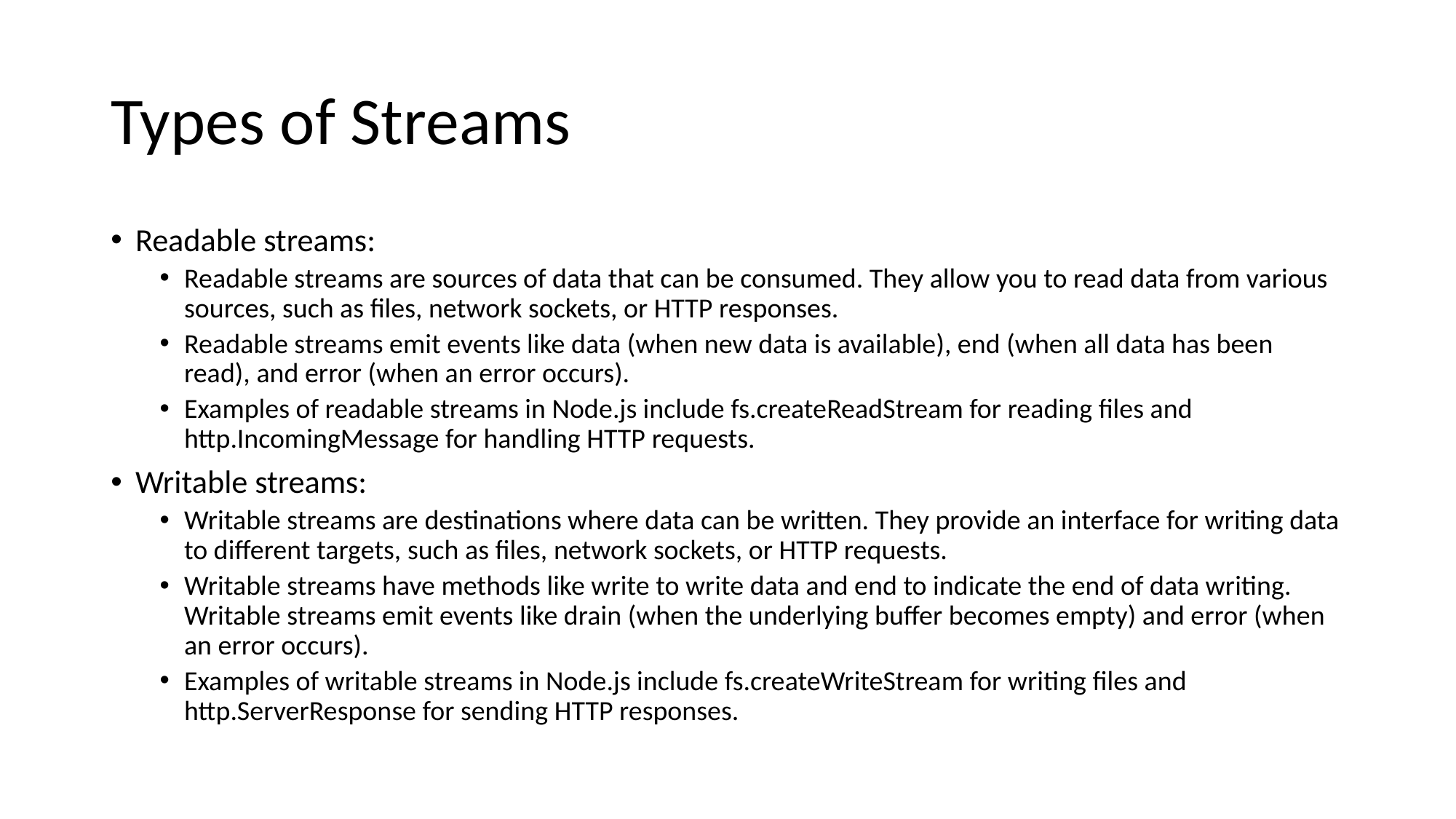

# Types of Streams
Readable streams:
Readable streams are sources of data that can be consumed. They allow you to read data from various sources, such as files, network sockets, or HTTP responses.
Readable streams emit events like data (when new data is available), end (when all data has been read), and error (when an error occurs).
Examples of readable streams in Node.js include fs.createReadStream for reading files and http.IncomingMessage for handling HTTP requests.
Writable streams:
Writable streams are destinations where data can be written. They provide an interface for writing data to different targets, such as files, network sockets, or HTTP requests.
Writable streams have methods like write to write data and end to indicate the end of data writing. Writable streams emit events like drain (when the underlying buffer becomes empty) and error (when an error occurs).
Examples of writable streams in Node.js include fs.createWriteStream for writing files and http.ServerResponse for sending HTTP responses.